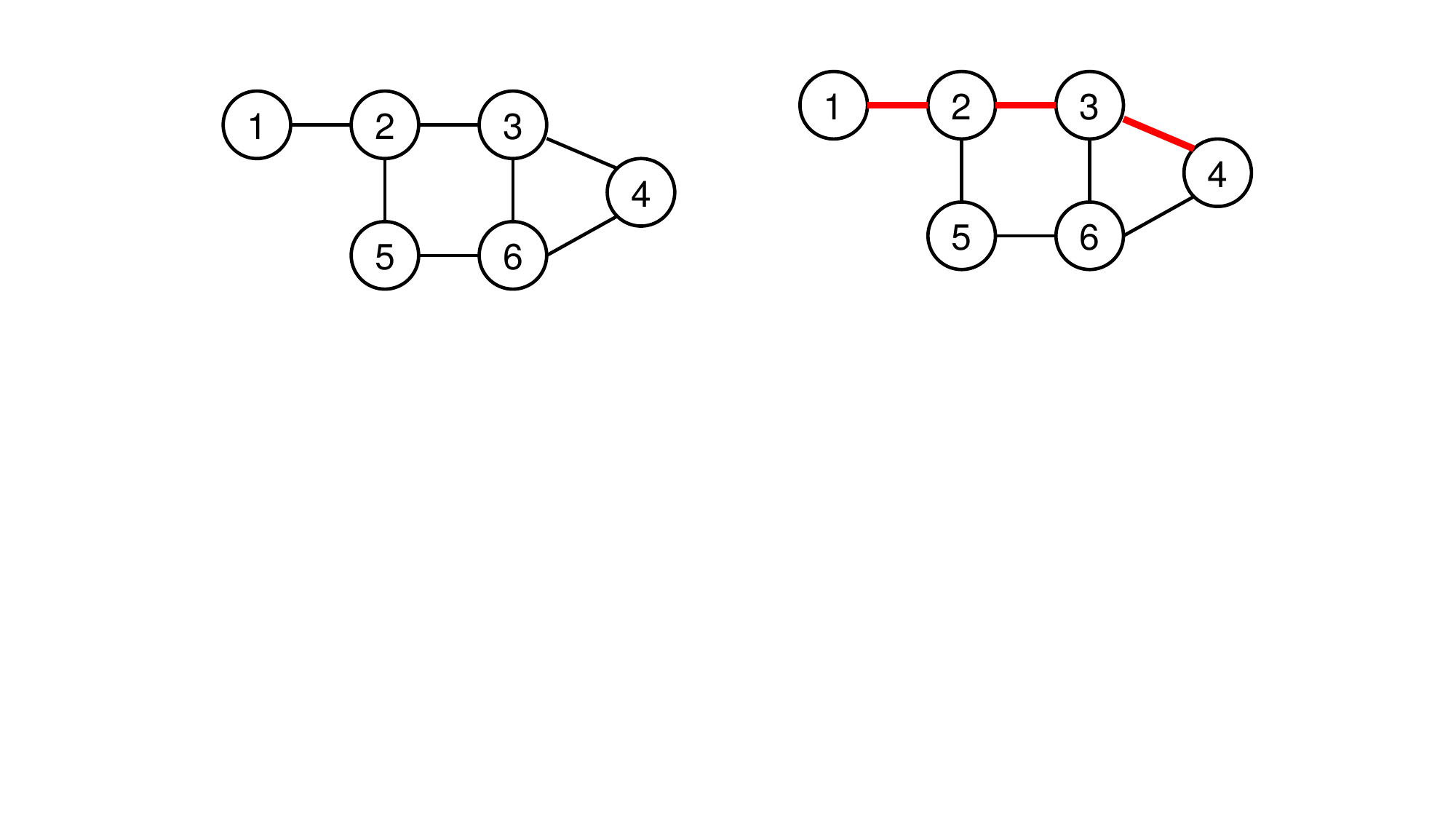

1
2
3
1
2
3
4
4
5
6
5
6